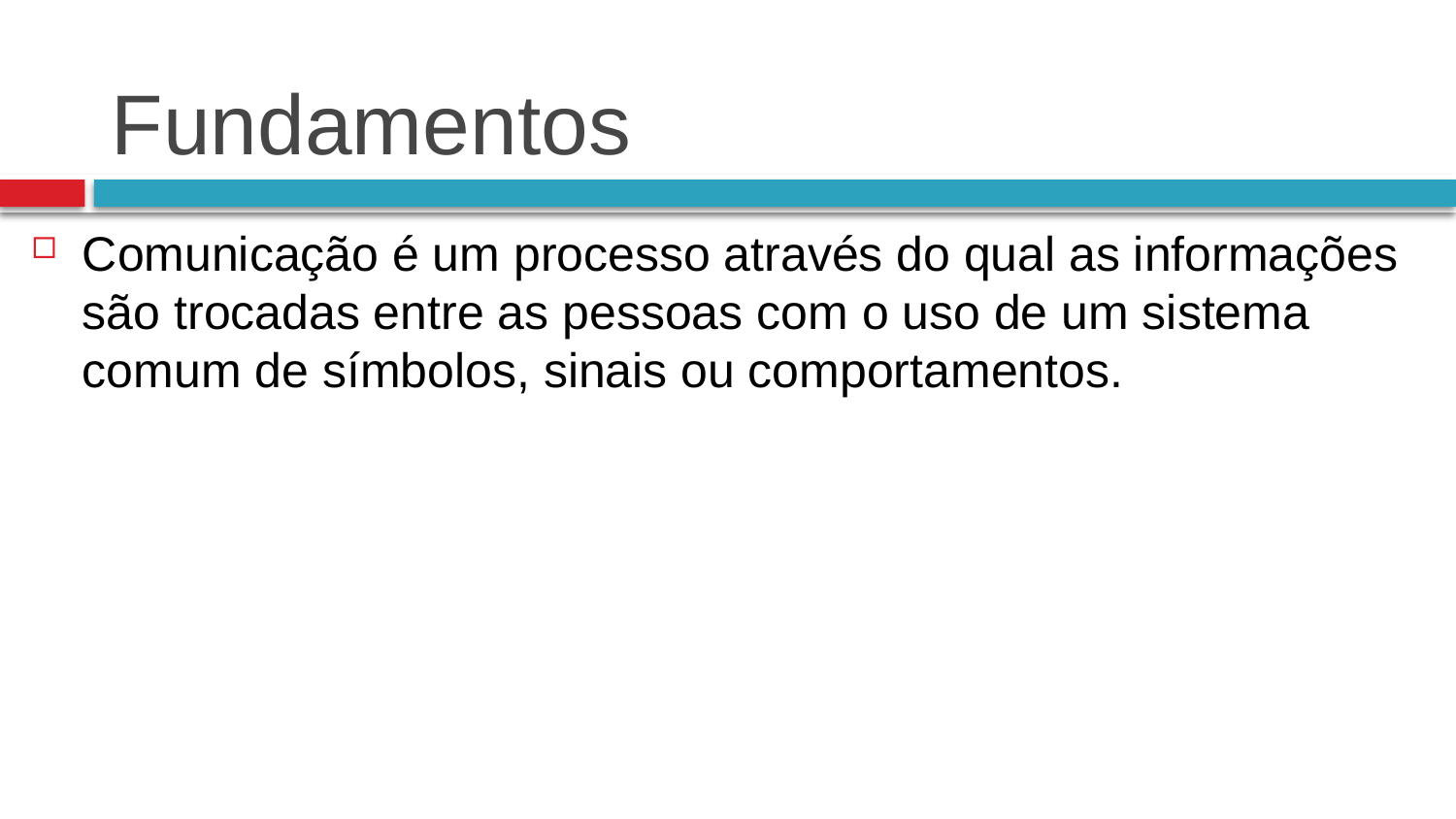

# Fundamentos
Comunicação é um processo através do qual as informações são trocadas entre as pessoas com o uso de um sistema comum de símbolos, sinais ou comportamentos.